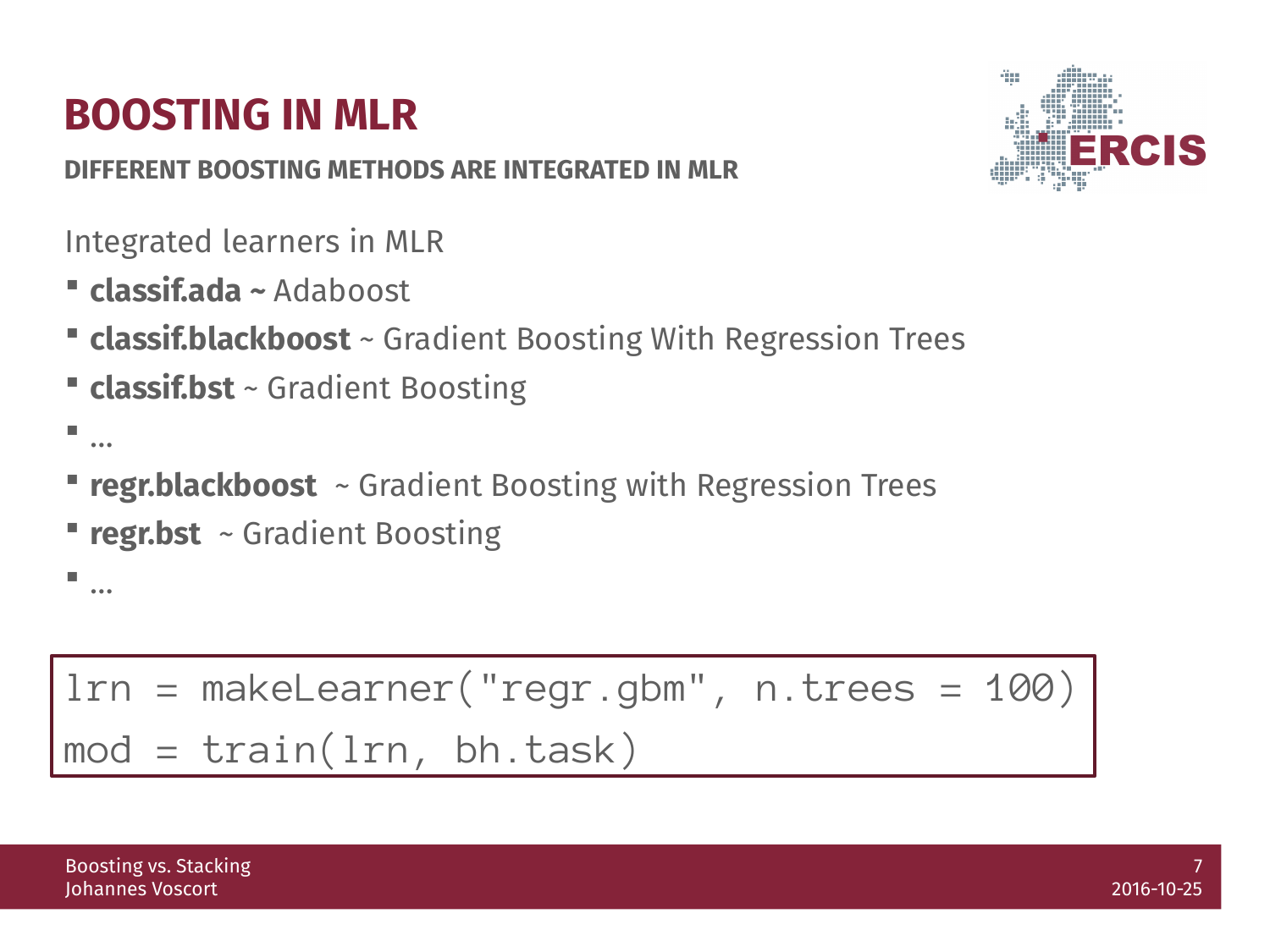

# Boosting in MLR
Different boosting methods are integrated in MLR
Integrated learners in MLR
classif.ada ~ Adaboost
classif.blackboost ~ Gradient Boosting With Regression Trees
classif.bst ~ Gradient Boosting
…
regr.blackboost  ~ Gradient Boosting with Regression Trees
regr.bst  ~ Gradient Boosting
…

lrn = makeLearner("regr.gbm", n.trees = 100)
mod = train(lrn, bh.task)